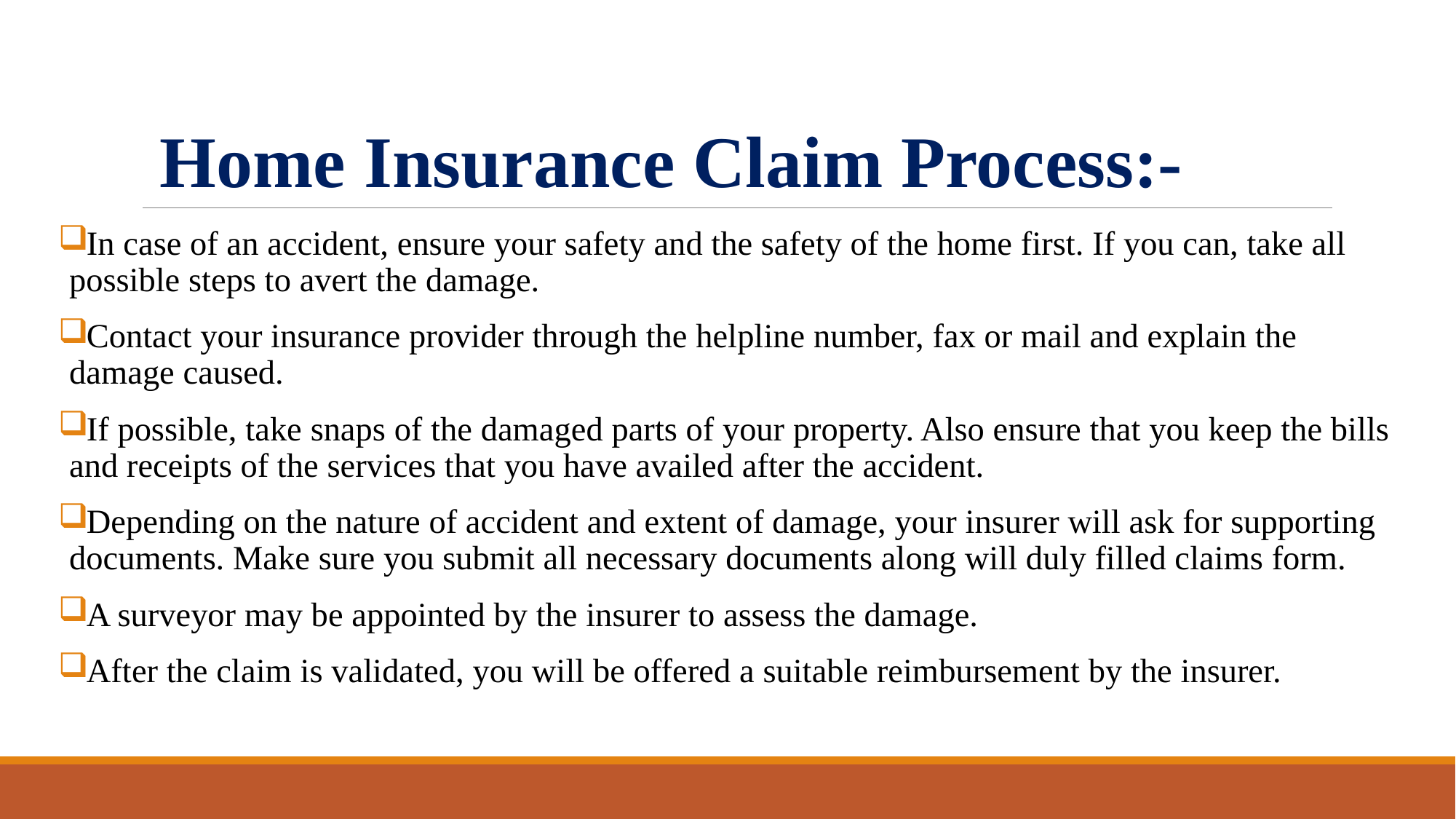

# Home Insurance Claim Process:-
In case of an accident, ensure your safety and the safety of the home first. If you can, take all possible steps to avert the damage.
Contact your insurance provider through the helpline number, fax or mail and explain the damage caused.
If possible, take snaps of the damaged parts of your property. Also ensure that you keep the bills and receipts of the services that you have availed after the accident.
Depending on the nature of accident and extent of damage, your insurer will ask for supporting documents. Make sure you submit all necessary documents along will duly filled claims form.
A surveyor may be appointed by the insurer to assess the damage.
After the claim is validated, you will be offered a suitable reimbursement by the insurer.